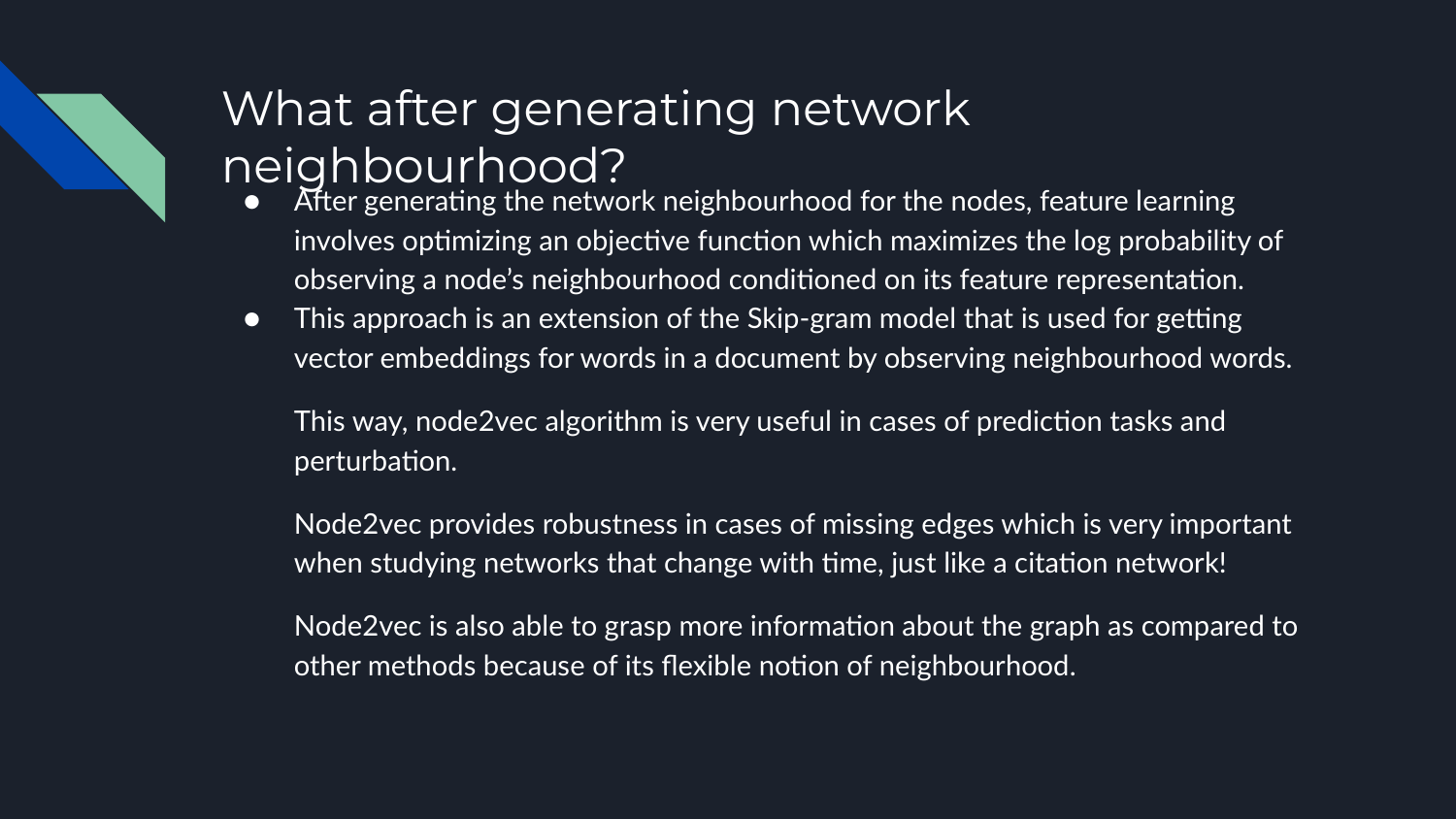

# What after generating network neighbourhood?
After generating the network neighbourhood for the nodes, feature learning involves optimizing an objective function which maximizes the log probability of observing a node’s neighbourhood conditioned on its feature representation.
This approach is an extension of the Skip-gram model that is used for getting vector embeddings for words in a document by observing neighbourhood words.
This way, node2vec algorithm is very useful in cases of prediction tasks and perturbation.
Node2vec provides robustness in cases of missing edges which is very important when studying networks that change with time, just like a citation network!
Node2vec is also able to grasp more information about the graph as compared to other methods because of its flexible notion of neighbourhood.